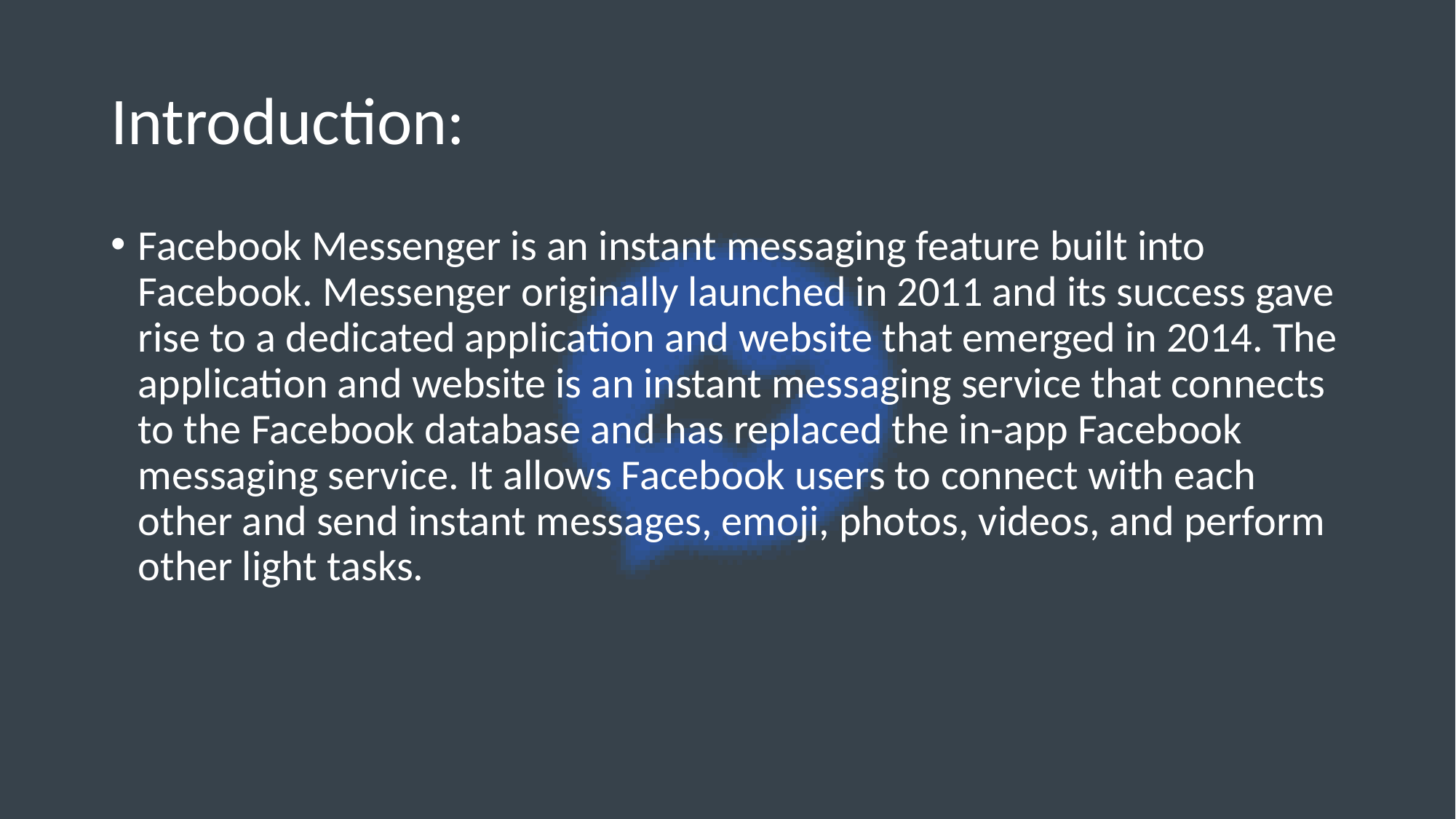

# Introduction:
Facebook Messenger is an instant messaging feature built into Facebook. Messenger originally launched in 2011 and its success gave rise to a dedicated application and website that emerged in 2014. The application and website is an instant messaging service that connects to the Facebook database and has replaced the in-app Facebook messaging service. It allows Facebook users to connect with each other and send instant messages, emoji, photos, videos, and perform other light tasks.